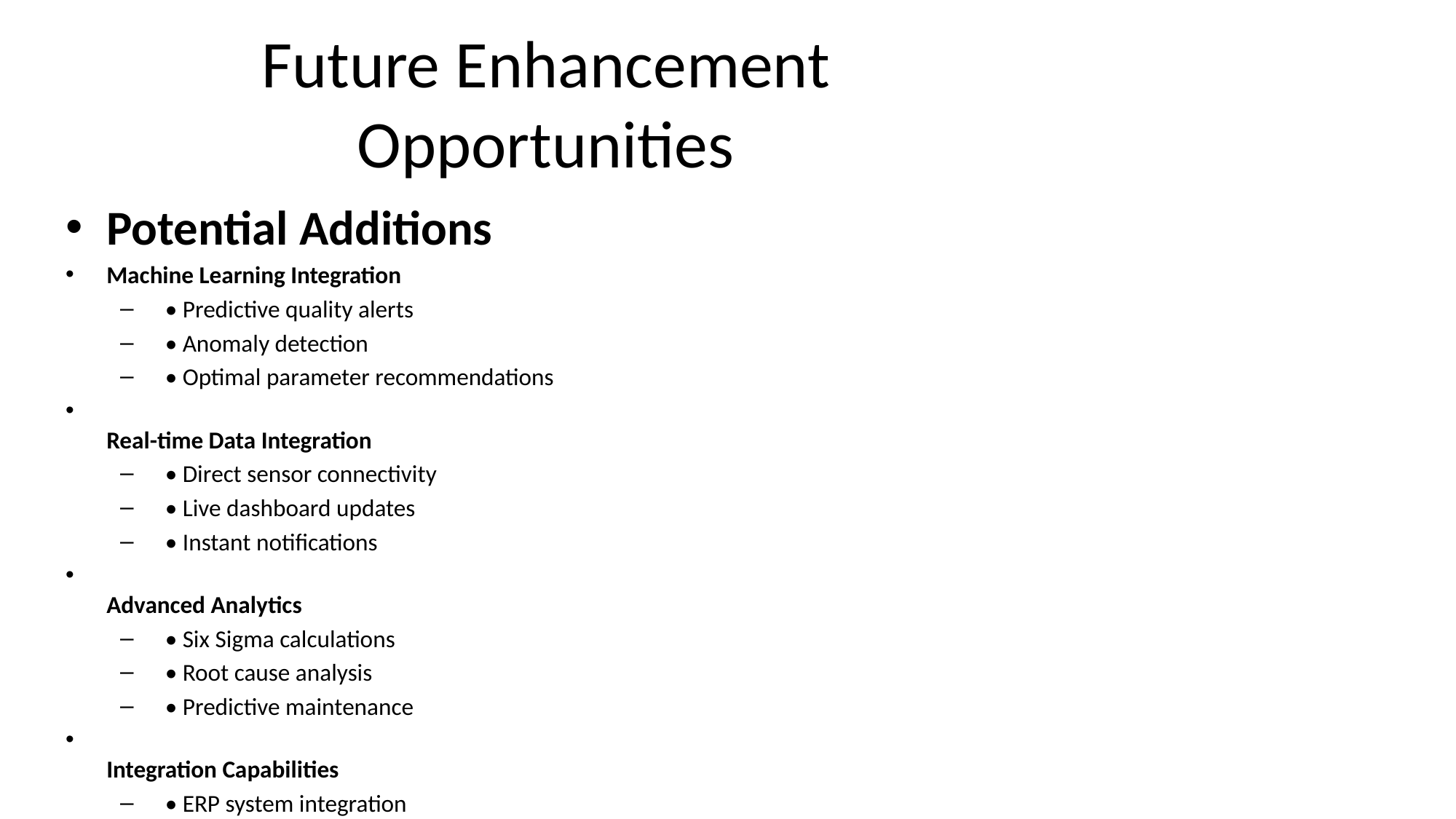

# Future Enhancement Opportunities
Potential Additions
Machine Learning Integration
  • Predictive quality alerts
  • Anomaly detection
  • Optimal parameter recommendations
Real-time Data Integration
  • Direct sensor connectivity
  • Live dashboard updates
  • Instant notifications
Advanced Analytics
  • Six Sigma calculations
  • Root cause analysis
  • Predictive maintenance
Integration Capabilities
  • ERP system integration
  • Mobile app development
  • API for third-party access